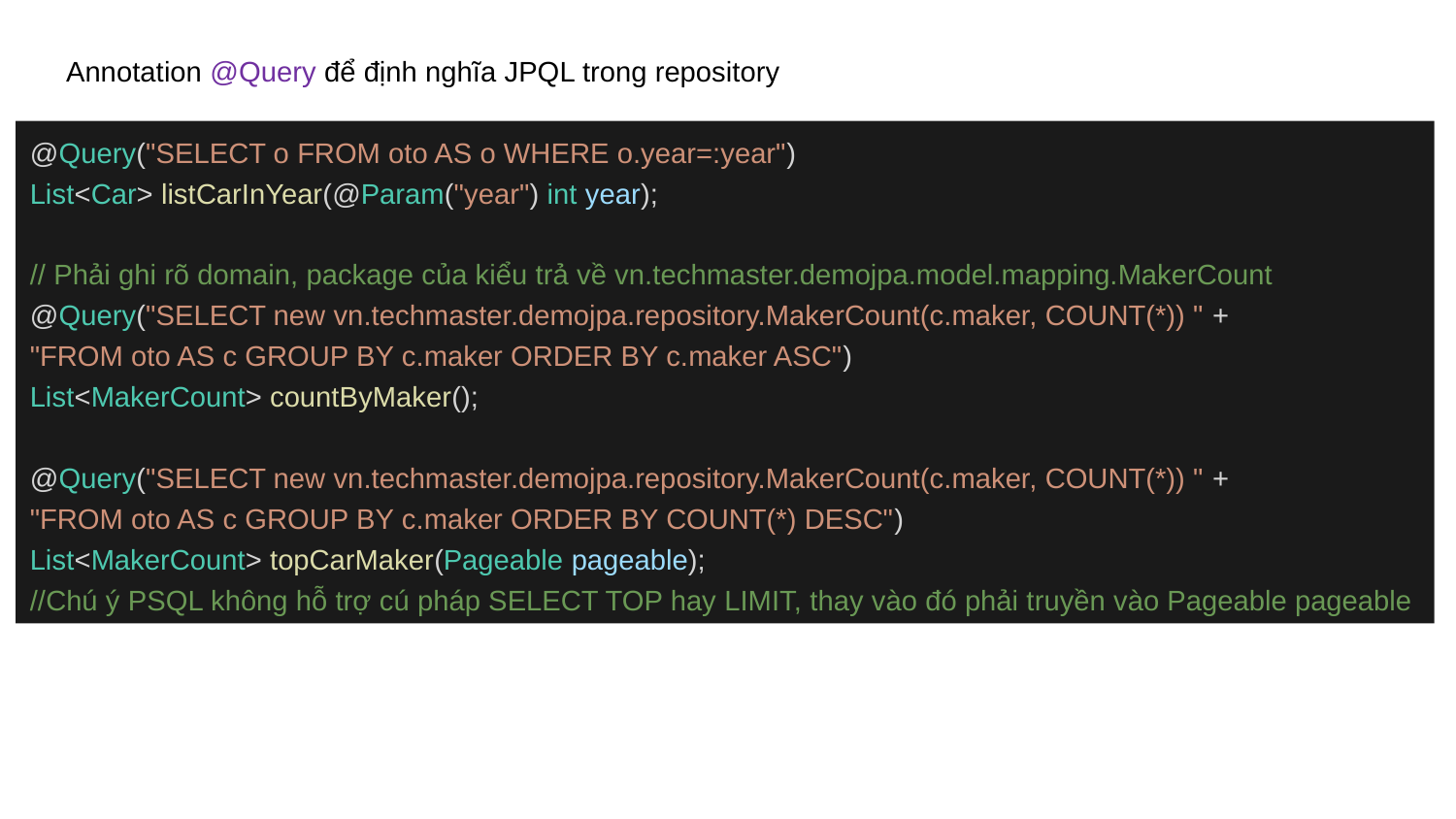

Annotation @Query để định nghĩa JPQL trong repository
@Query("SELECT o FROM oto AS o WHERE o.year=:year")
List<Car> listCarInYear(@Param("year") int year);
// Phải ghi rõ domain, package của kiểu trả về vn.techmaster.demojpa.model.mapping.MakerCount
@Query("SELECT new vn.techmaster.demojpa.repository.MakerCount(c.maker, COUNT(*)) " +
"FROM oto AS c GROUP BY c.maker ORDER BY c.maker ASC")
List<MakerCount> countByMaker();
@Query("SELECT new vn.techmaster.demojpa.repository.MakerCount(c.maker, COUNT(*)) " +
"FROM oto AS c GROUP BY c.maker ORDER BY COUNT(*) DESC")
List<MakerCount> topCarMaker(Pageable pageable);
//Chú ý PSQL không hỗ trợ cú pháp SELECT TOP hay LIMIT, thay vào đó phải truyền vào Pageable pageable